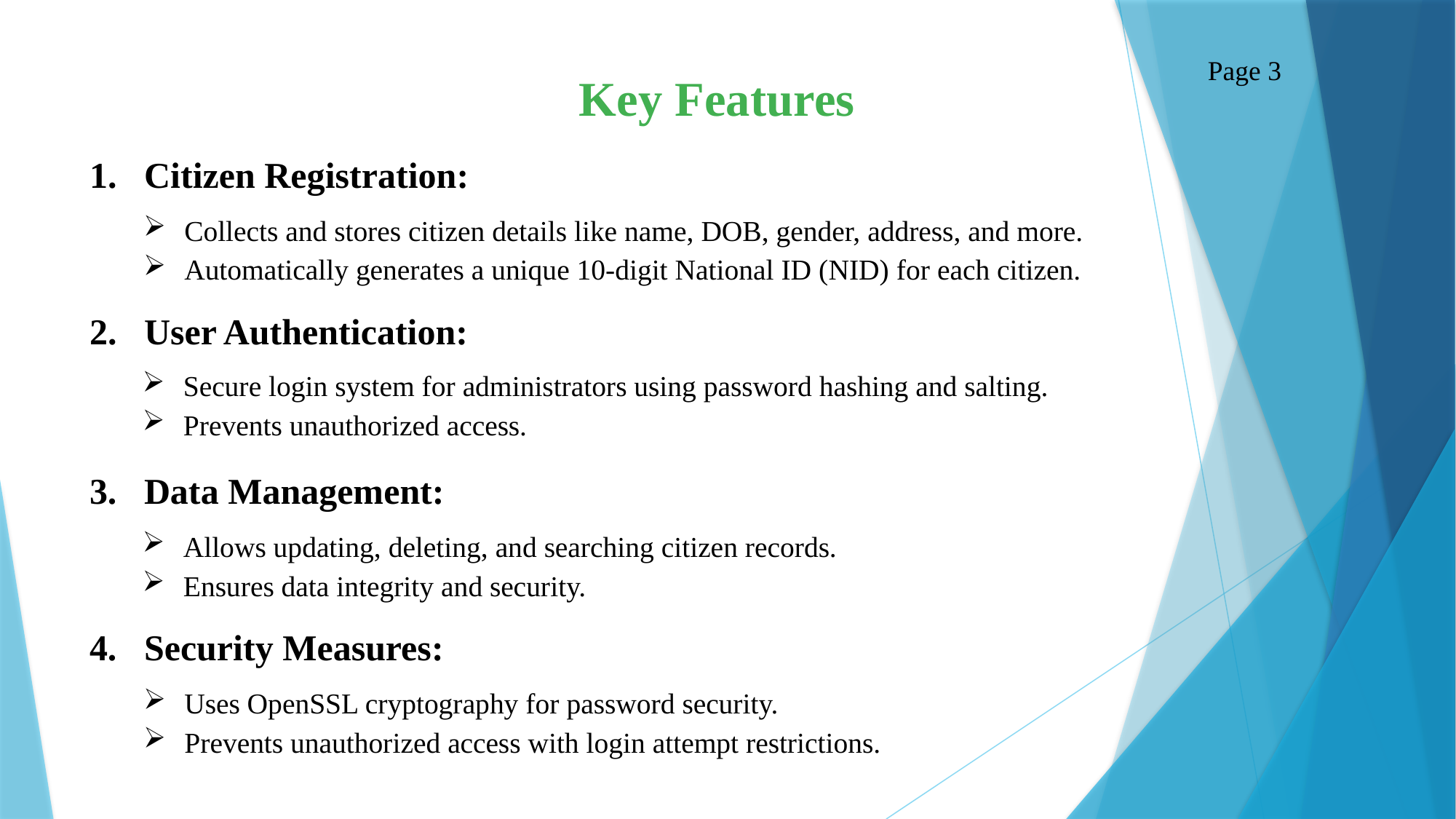

Page 3
Key Features

1.   Citizen Registration:
Collects and stores citizen details like name, DOB, gender, address, and more.
Automatically generates a unique 10-digit National ID (NID) for each citizen.
2.   User Authentication:
Secure login system for administrators using password hashing and salting.
Prevents unauthorized access.
3.   Data Management:
Allows updating, deleting, and searching citizen records.
Ensures data integrity and security.
4.   Security Measures:
Uses OpenSSL cryptography for password security.
Prevents unauthorized access with login attempt restrictions.